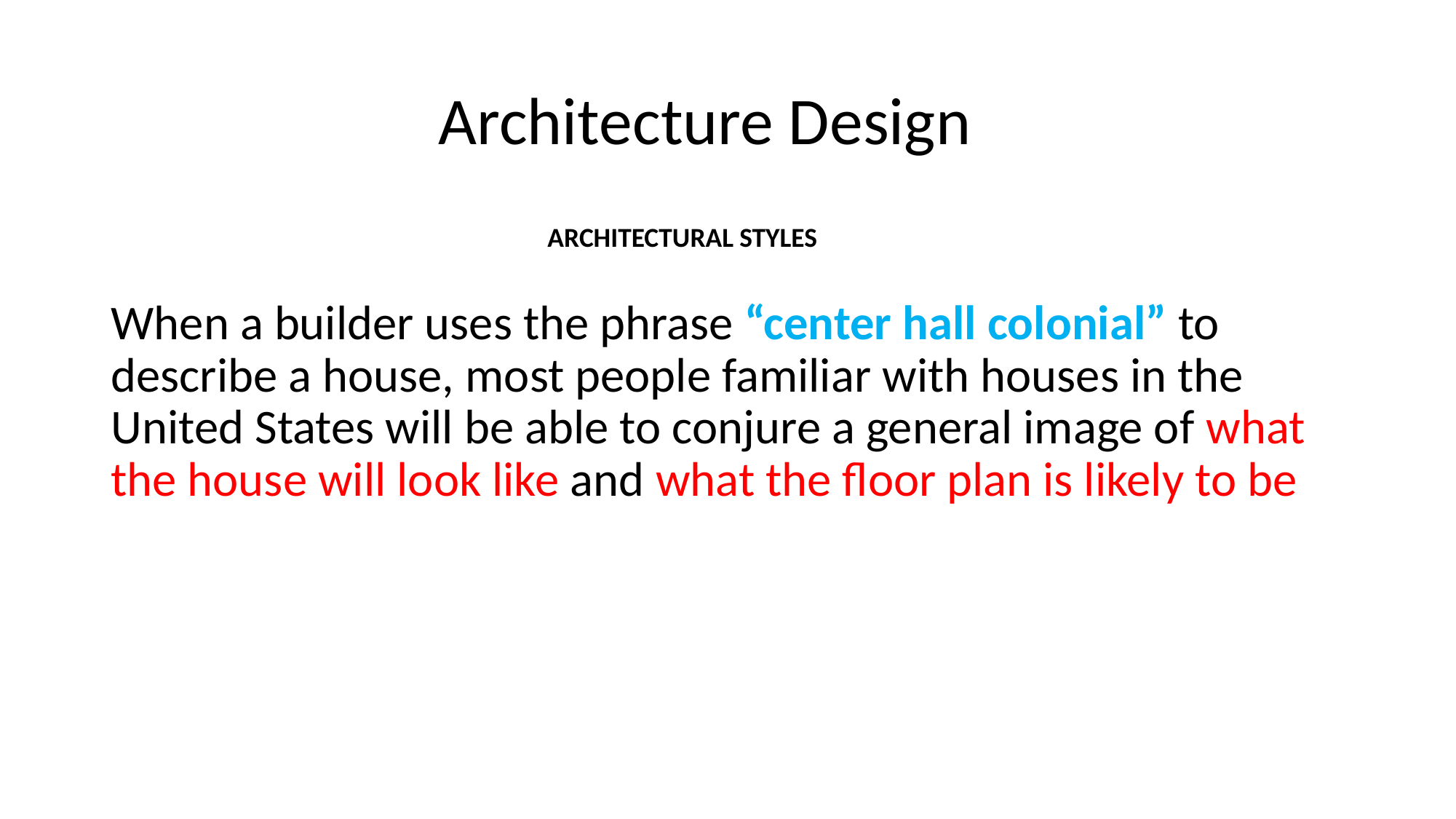

# Architecture Design
ARCHITECTURAL STYLES

When a builder uses the phrase “center hall colonial” to describe a house, most people familiar with houses in the United States will be able to conjure a general image of what the house will look like and what the floor plan is likely to be